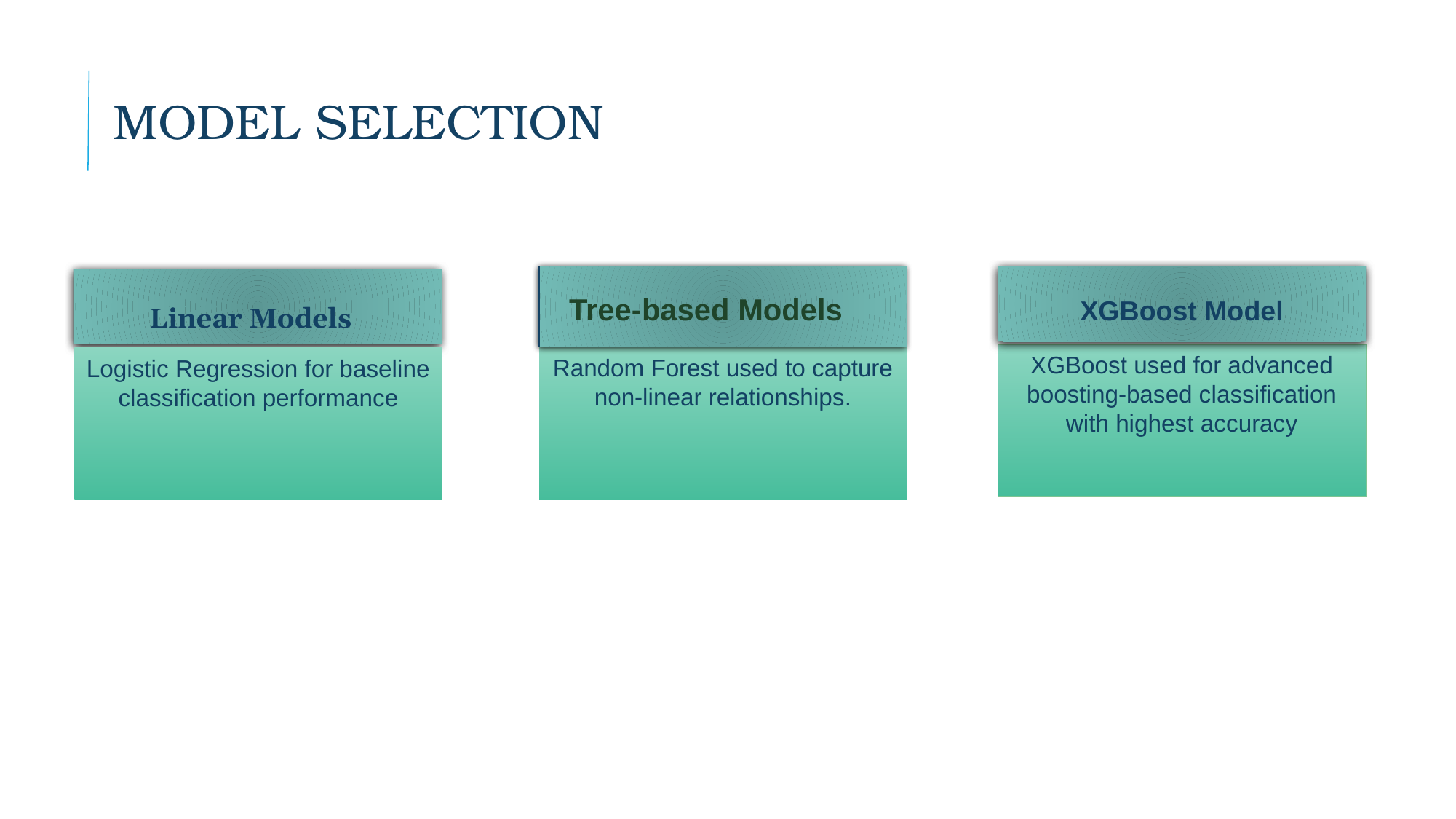

MODEL SELECTION

Tree-based Models

XGBoost Model
Linear Models
XGBoost used for advanced boosting-based classification with highest accuracy
Random Forest used to capture non-linear relationships.
Logistic Regression for baseline classification performance